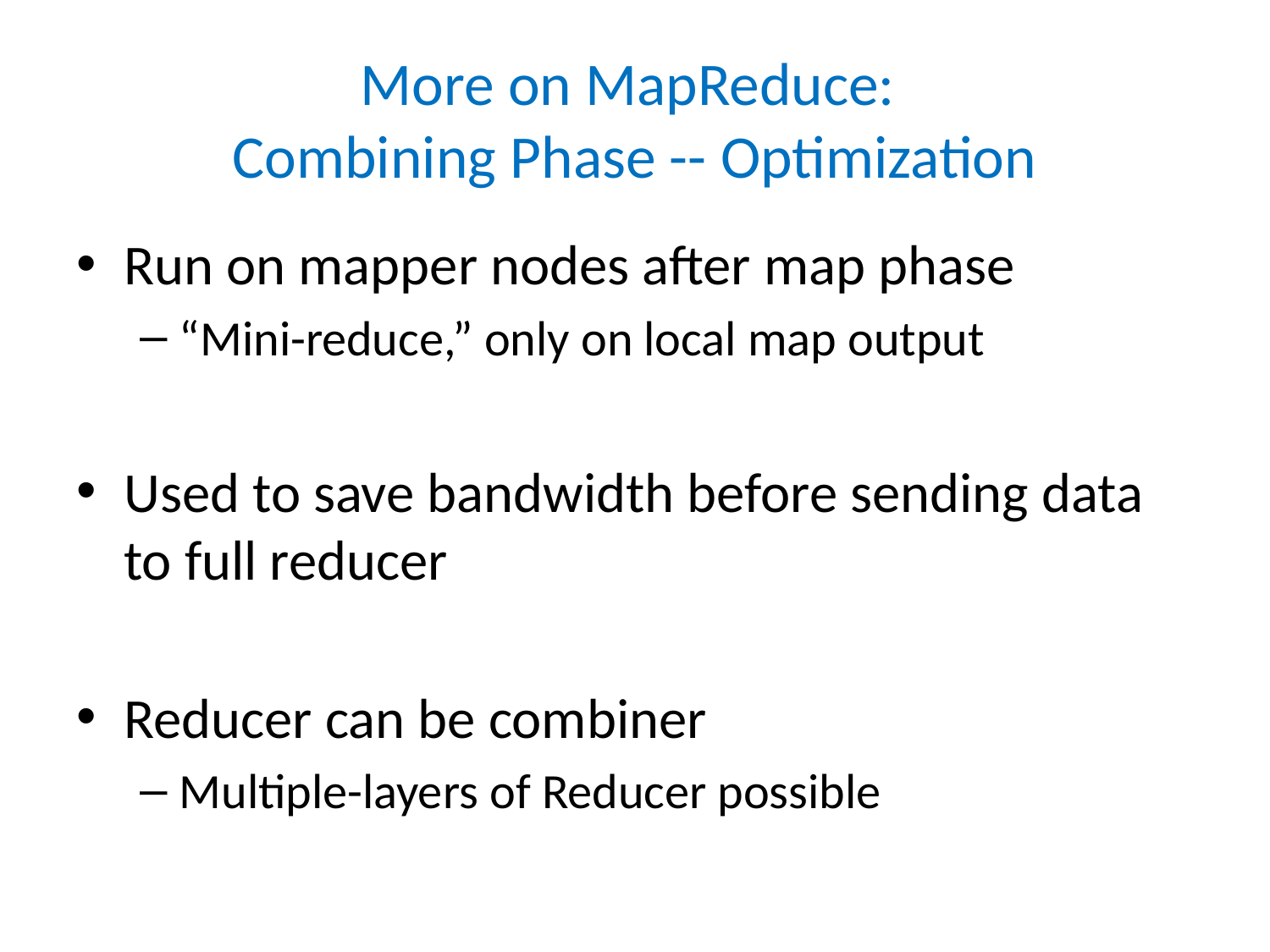

# More on MapReduce: Combining Phase -- Optimization
Run on mapper nodes after map phase
“Mini-reduce,” only on local map output

Used to save bandwidth before sending data to full reducer

Reducer can be combiner
Multiple-layers of Reducer possible